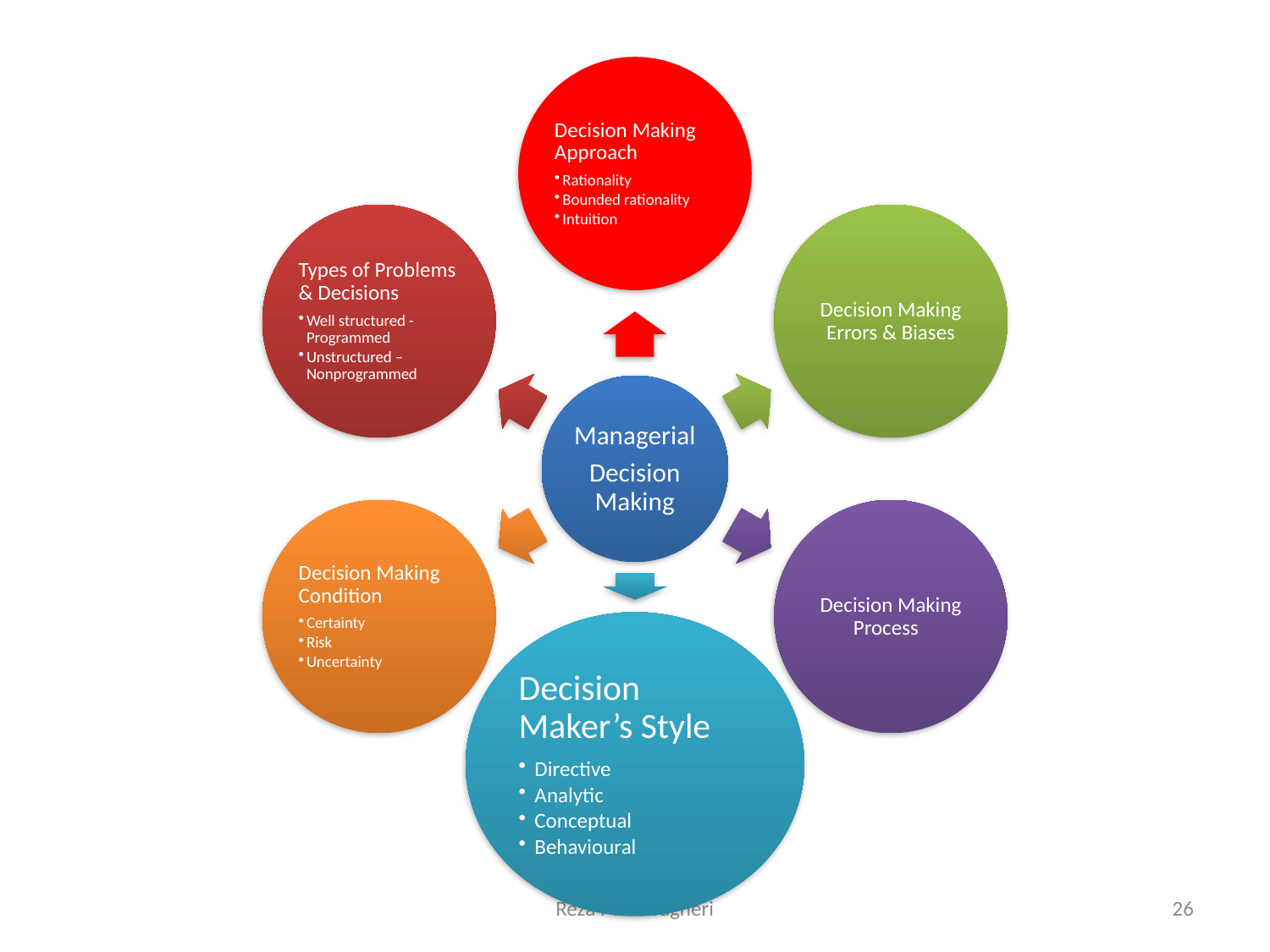

Managerial
Decision Making

Decision Making Approach
Rationality
Bounded rationality
Intuition

Decision Making Errors & Biases

Decision Making Process

Decision Maker’s Style
Directive
Analytic
Conceptual
Behavioural

Decision Making Condition
Certainty
Risk
Uncertainty

Types of Problems & Decisions
Well structured -  Programmed
Unstructured – Nonprogrammed
Reza Mirzabagheri
26